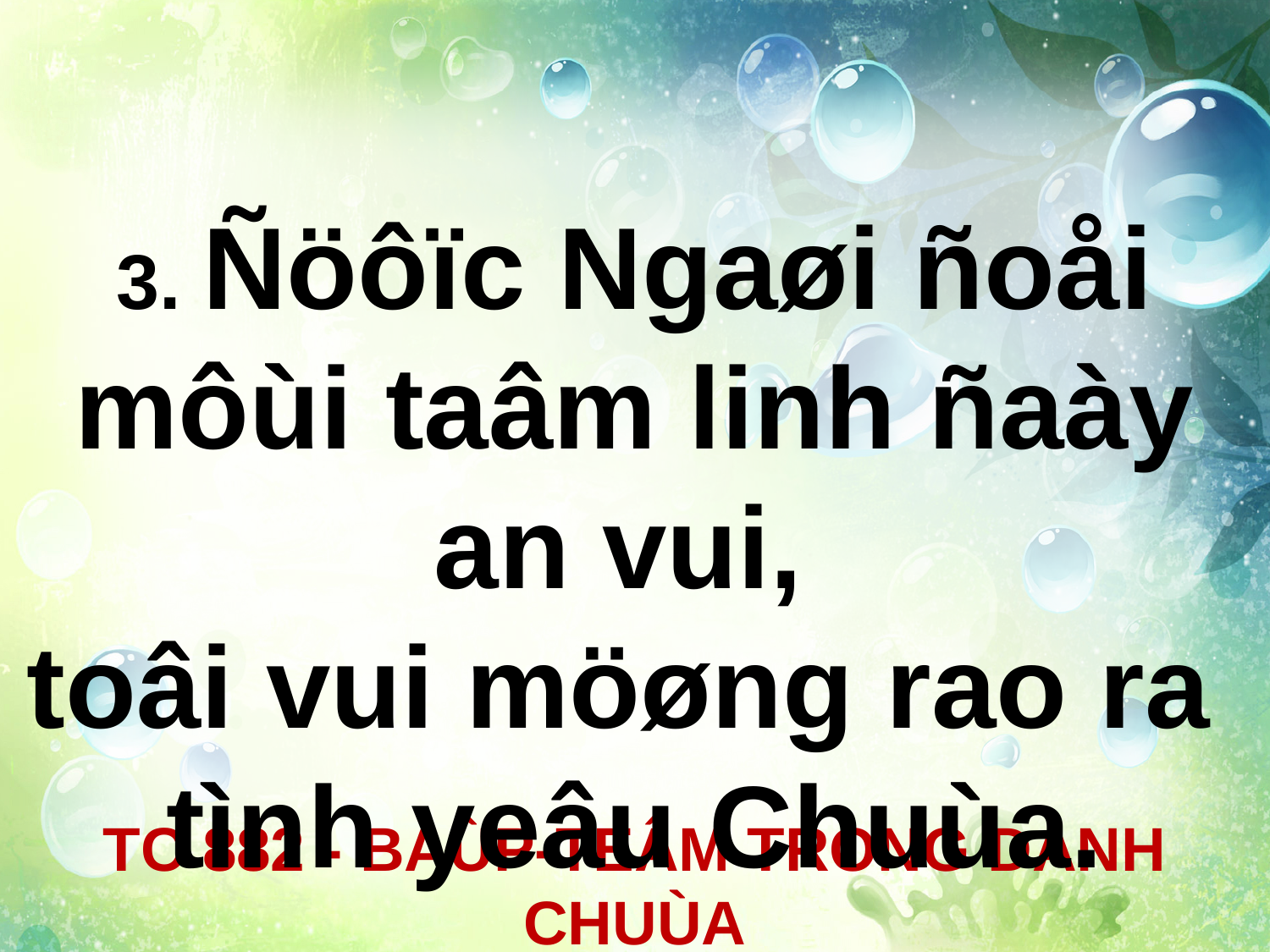

3. Ñöôïc Ngaøi ñoåi môùi taâm linh ñaày an vui,
toâi vui möøng rao ra
tình yeâu Chuùa.
TC 882 - BAÙP-TEÂM TRONG DANH CHUÙA